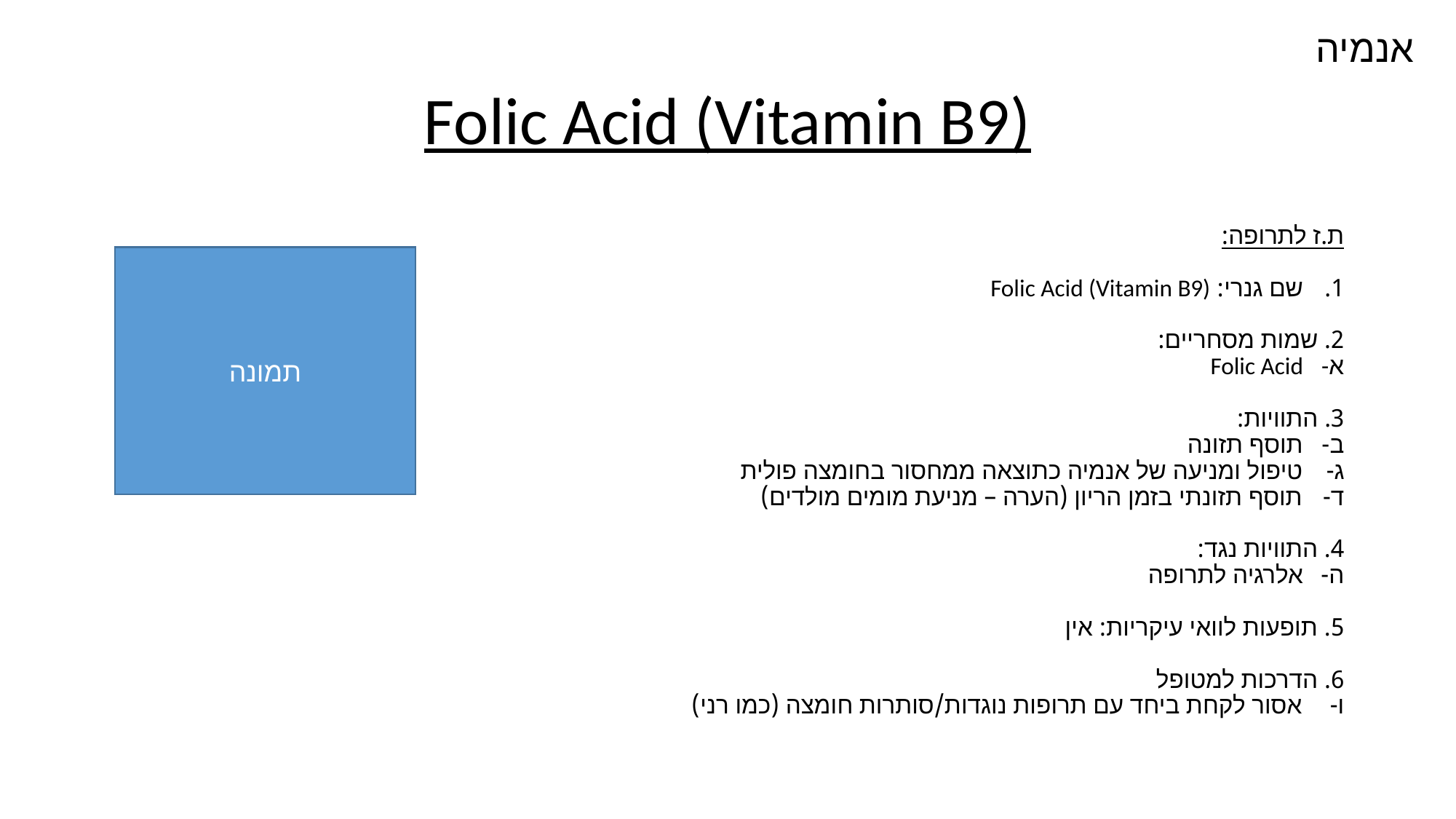

אנמיה
# Folic Acid (Vitamin B9)
ת.ז לתרופה:

שם גנרי: Folic Acid (Vitamin B9)

2. שמות מסחריים:
Folic Acid

3. התוויות:
תוסף תזונה
טיפול ומניעה של אנמיה כתוצאה ממחסור בחומצה פולית
תוסף תזונתי בזמן הריון (הערה – מניעת מומים מולדים)

4. התוויות נגד:
אלרגיה לתרופה

5. תופעות לוואי עיקריות: אין

6. הדרכות למטופל
אסור לקחת ביחד עם תרופות נוגדות/סותרות חומצה (כמו רני)

תמונה